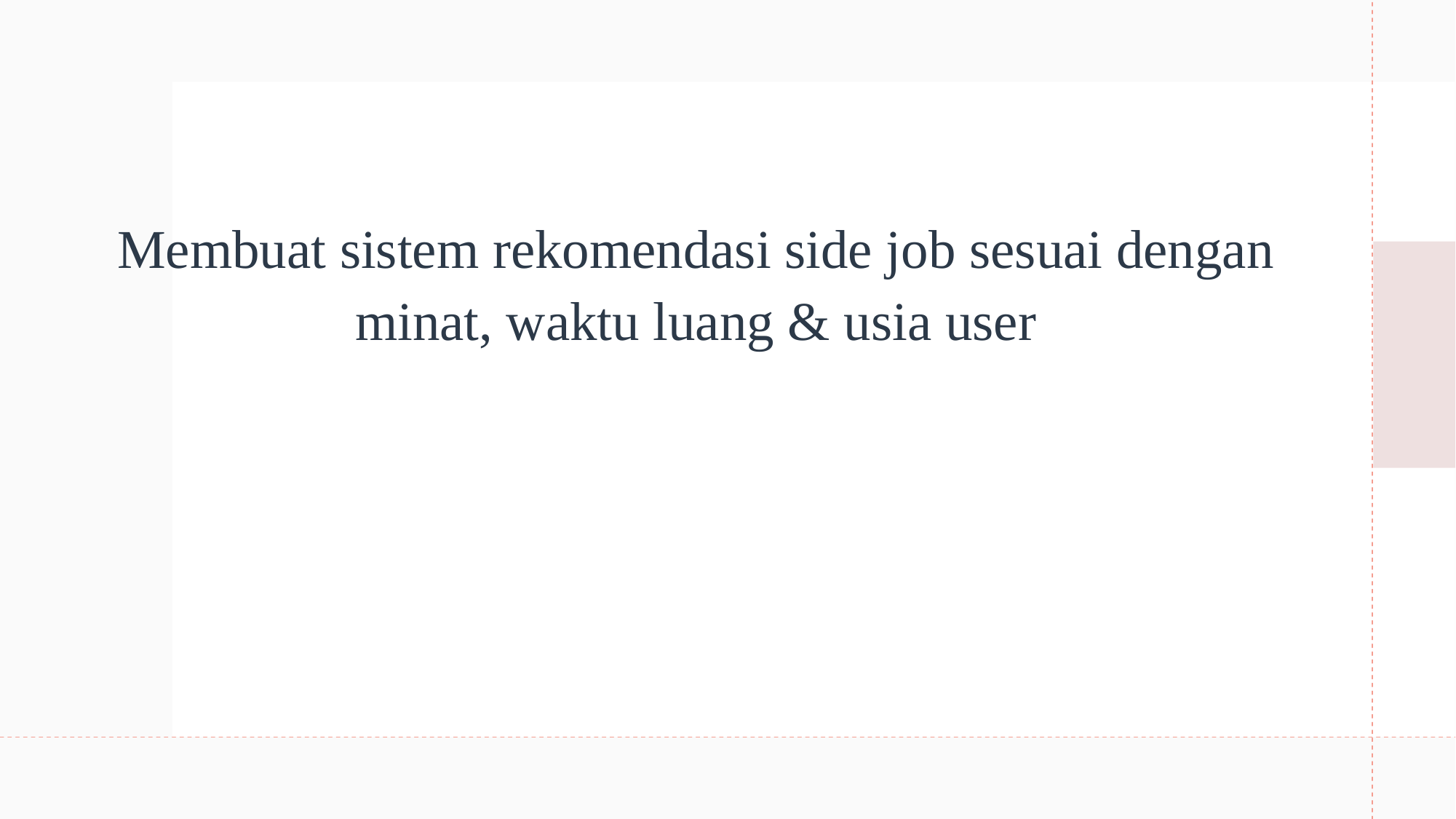

Membuat sistem rekomendasi side job sesuai dengan minat, waktu luang & usia user